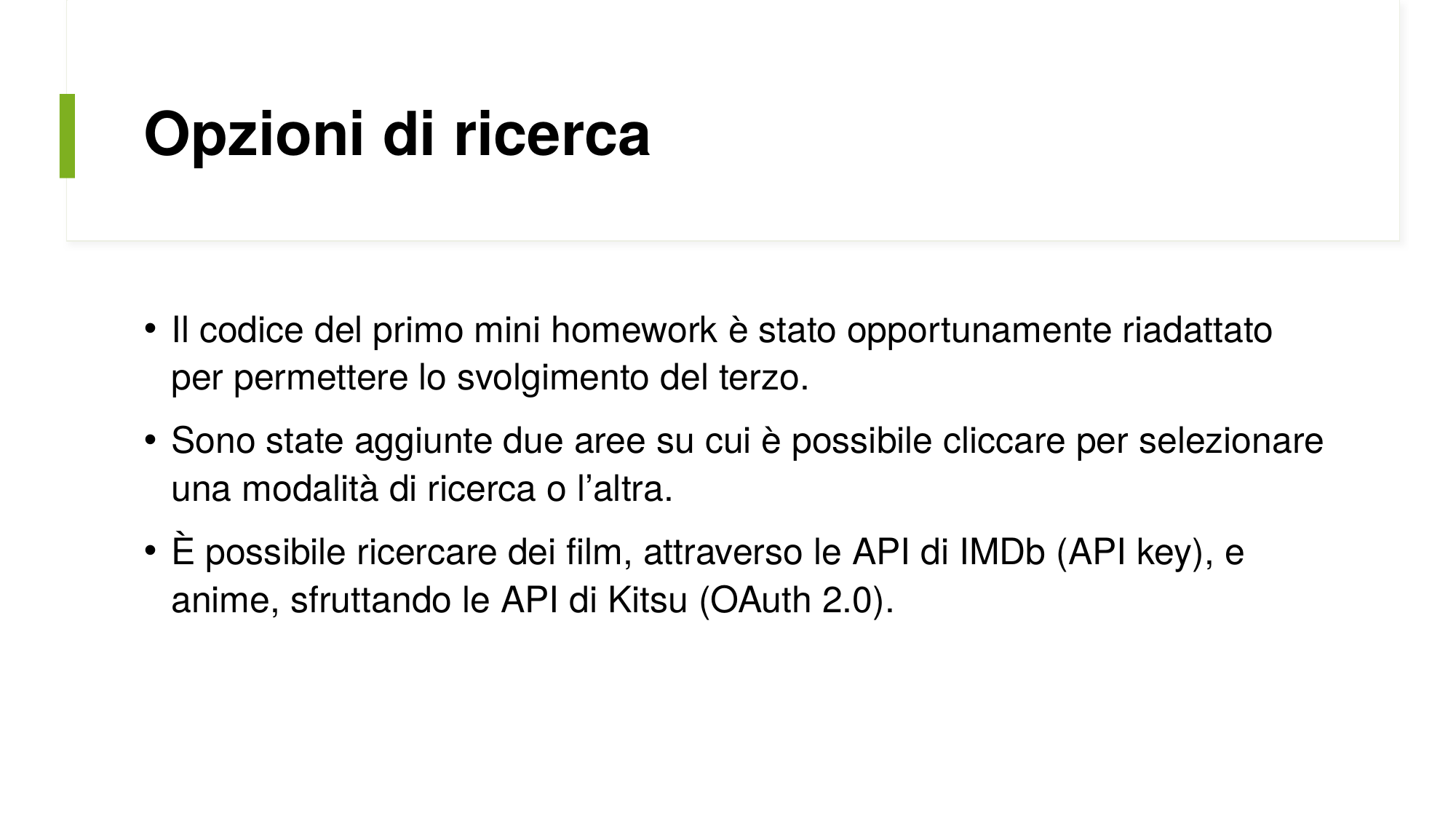

# Opzioni di ricerca
Il codice del primo mini homework è stato opportunamente riadattato per permettere lo svolgimento del terzo.
Sono state aggiunte due aree su cui è possibile cliccare per selezionare una modalità di ricerca o l’altra.
È possibile ricercare dei film, attraverso le API di IMDb (API key), e anime, sfruttando le API di Kitsu (OAuth 2.0).